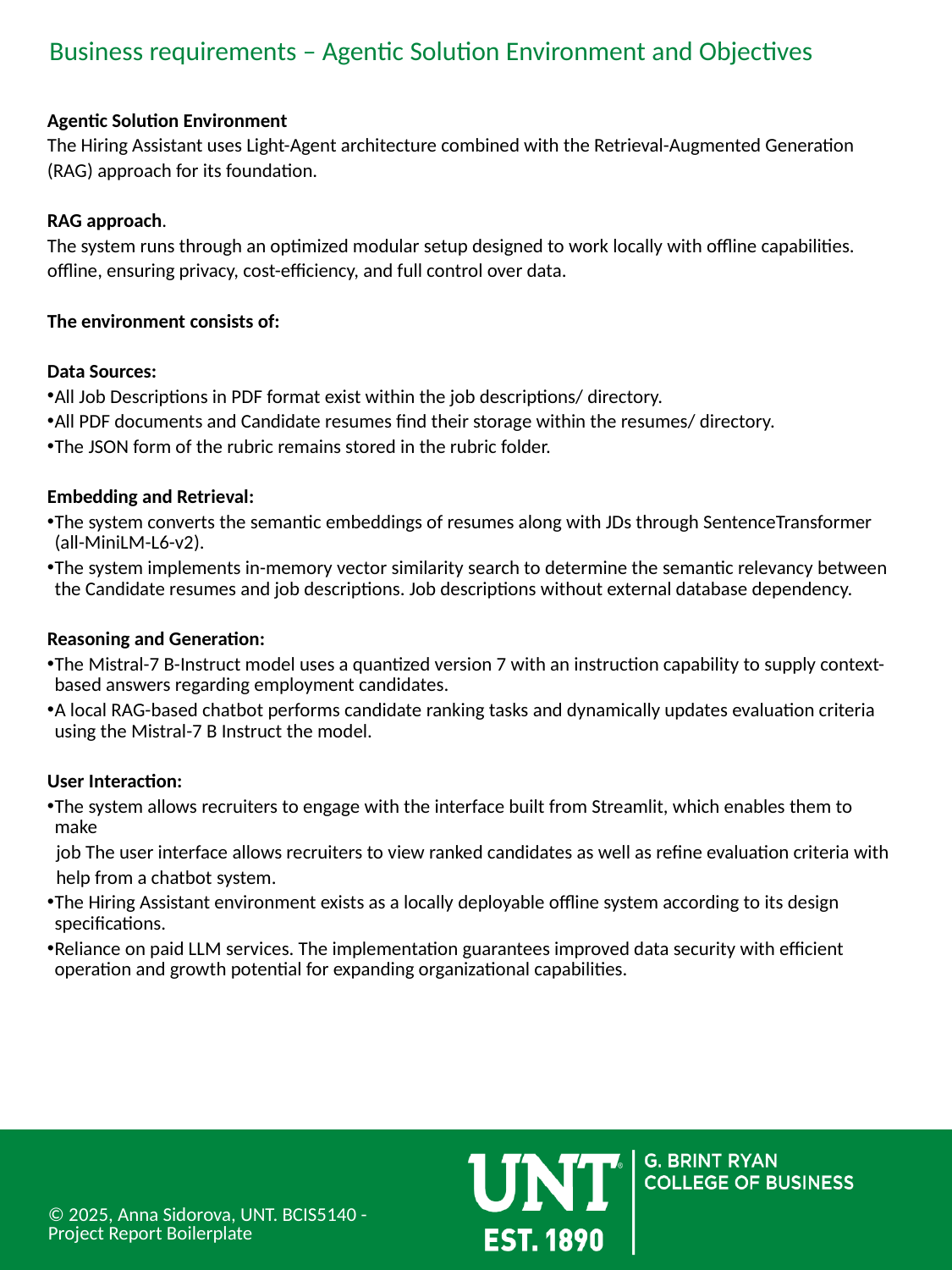

# Business requirements – Agentic Solution Environment and Objectives
Agentic Solution Environment
The Hiring Assistant uses Light-Agent architecture combined with the Retrieval-Augmented Generation
(RAG) approach for its foundation.

RAG approach.
The system runs through an optimized modular setup designed to work locally with offline capabilities.
offline, ensuring privacy, cost-efficiency, and full control over data.

The environment consists of:

Data Sources:
All Job Descriptions in PDF format exist within the job descriptions/ directory.
All PDF documents and Candidate resumes find their storage within the resumes/ directory.
The JSON form of the rubric remains stored in the rubric folder.

Embedding and Retrieval:
The system converts the semantic embeddings of resumes along with JDs through SentenceTransformer (all-MiniLM-L6-v2).
The system implements in-memory vector similarity search to determine the semantic relevancy between the Candidate resumes and job descriptions. Job descriptions without external database dependency.

Reasoning and Generation:
The Mistral-7 B-Instruct model uses a quantized version 7 with an instruction capability to supply context-based answers regarding employment candidates.
A local RAG-based chatbot performs candidate ranking tasks and dynamically updates evaluation criteria using the Mistral-7 B Instruct the model.

User Interaction:
The system allows recruiters to engage with the interface built from Streamlit, which enables them to make
  job The user interface allows recruiters to view ranked candidates as well as refine evaluation criteria with
  help from a chatbot system.
The Hiring Assistant environment exists as a locally deployable offline system according to its design specifications.
Reliance on paid LLM services. The implementation guarantees improved data security with efficient operation and growth potential for expanding organizational capabilities.
© 2025, Anna Sidorova, UNT. BCIS5140 - Project Report Boilerplate